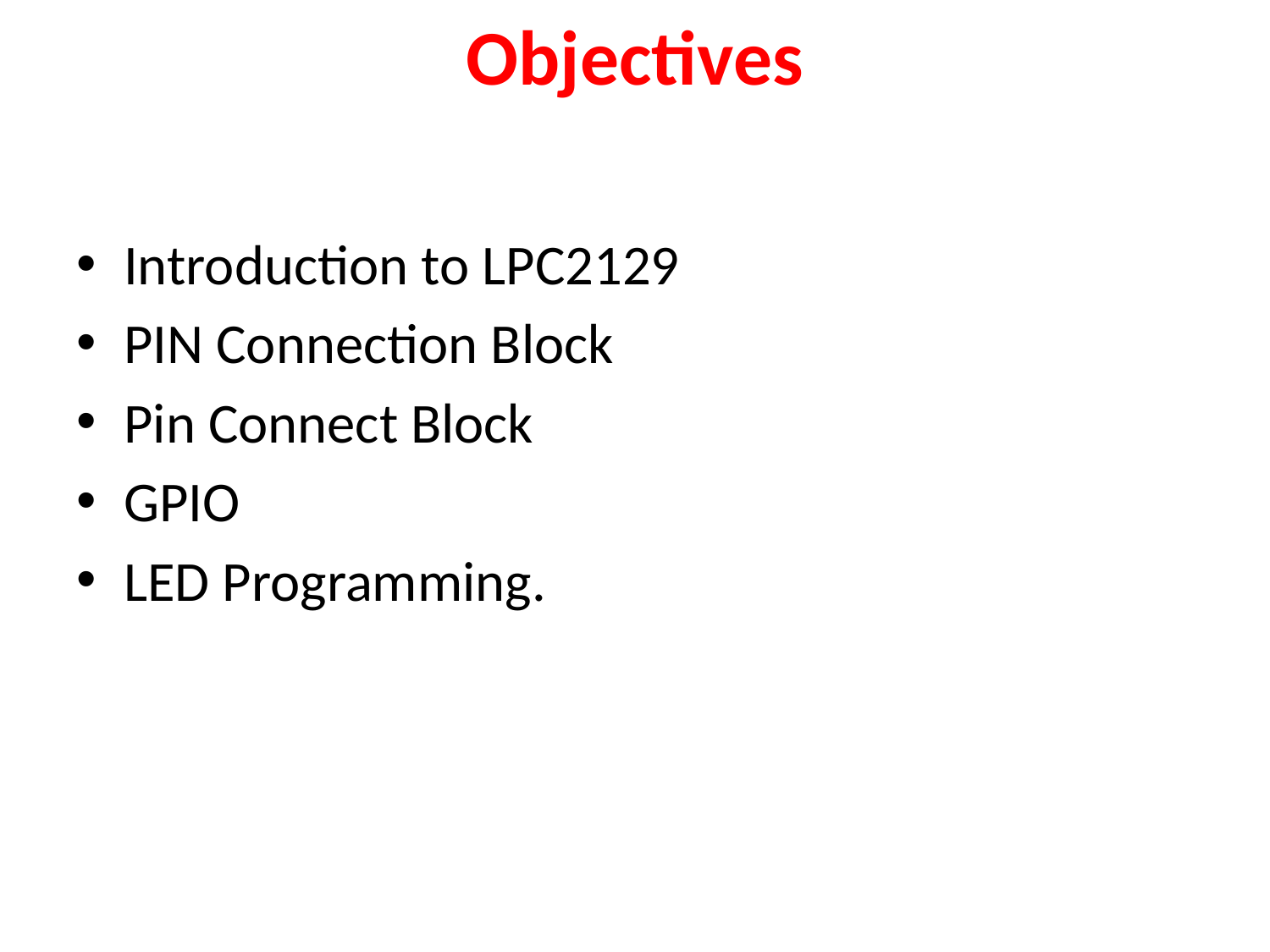

# Objectives
Introduction to LPC2129
PIN Connection Block
Pin Connect Block
GPIO
LED Programming.